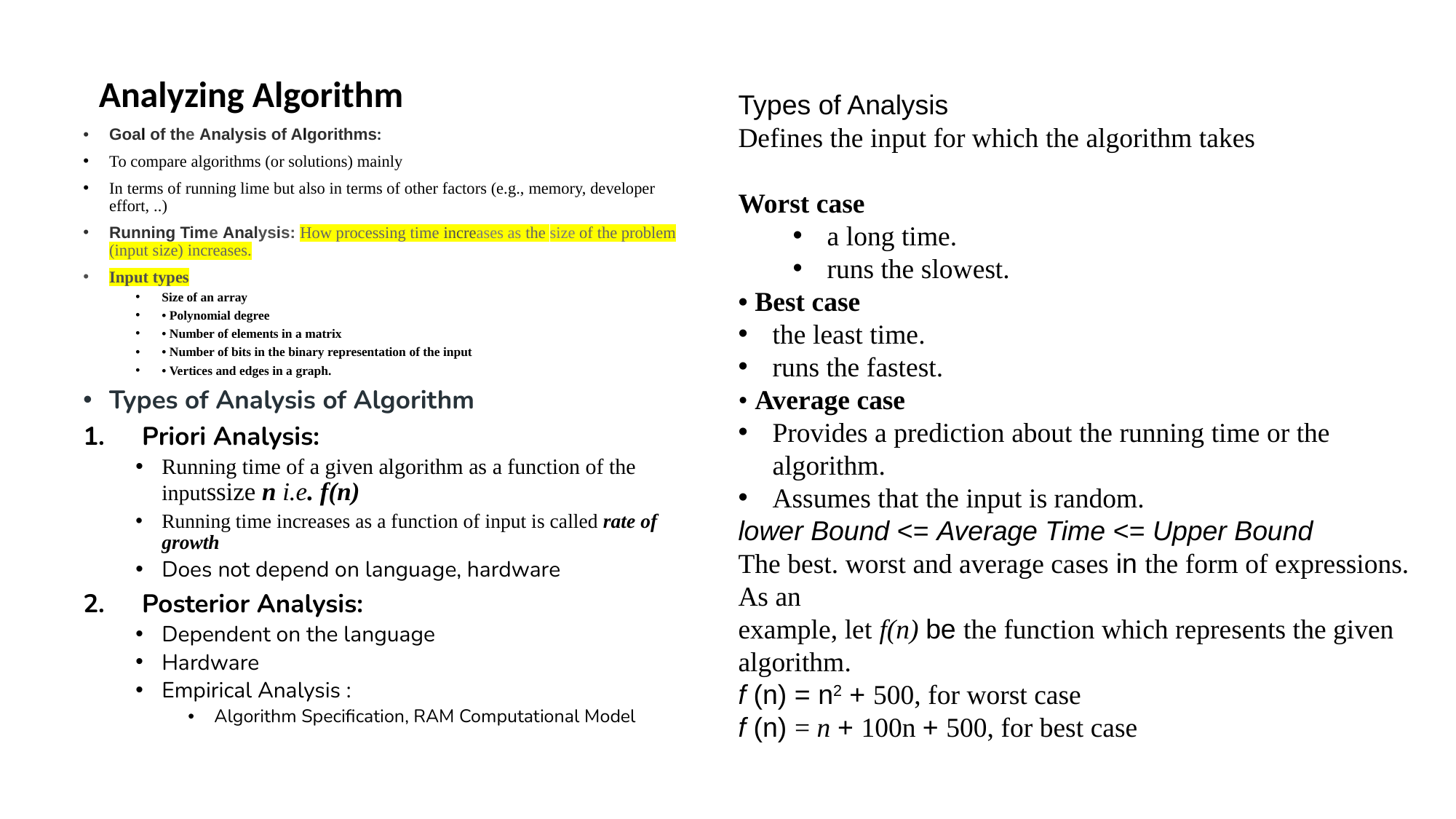

Analyzing Algorithm
Types of Analysis
Defines the input for which the algorithm takes

Worst case
a long time.
runs the slowest.
• Best case
the least time.
runs the fastest.
• Average case
Provides a prediction about the running time or the algorithm.
Assumes that the input is random.
lower Bound <= Average Time <= Upper Bound
The best. worst and average cases in the form of expressions. As an
example, let f(n) be the function which represents the given algorithm.
f (n) = n2 + 500, for worst case
f (n) = n + 100n + 500, for best case

Goal of the Analysis of Algorithms:
To compare algorithms (or solutions) mainly
In terms of running lime but also in terms of other factors (e.g., memory, developer effort, ..)
Running Time Analysis: How processing time increases as the size of the problem (input size) increases.
Input types
Size of an array
• Polynomial degree
• Number of elements in a matrix
• Number of bits in the binary representation of the input
• Vertices and edges in a graph.
Types of Analysis of Algorithm
Priori Analysis:
Running time of a given algorithm as a function of the inputssize n i.e. f(n)
Running time increases as a function of input is called rate of growth
Does not depend on language, hardware
Posterior Analysis:
Dependent on the language
Hardware
Empirical Analysis :
Algorithm Specification, RAM Computational Model